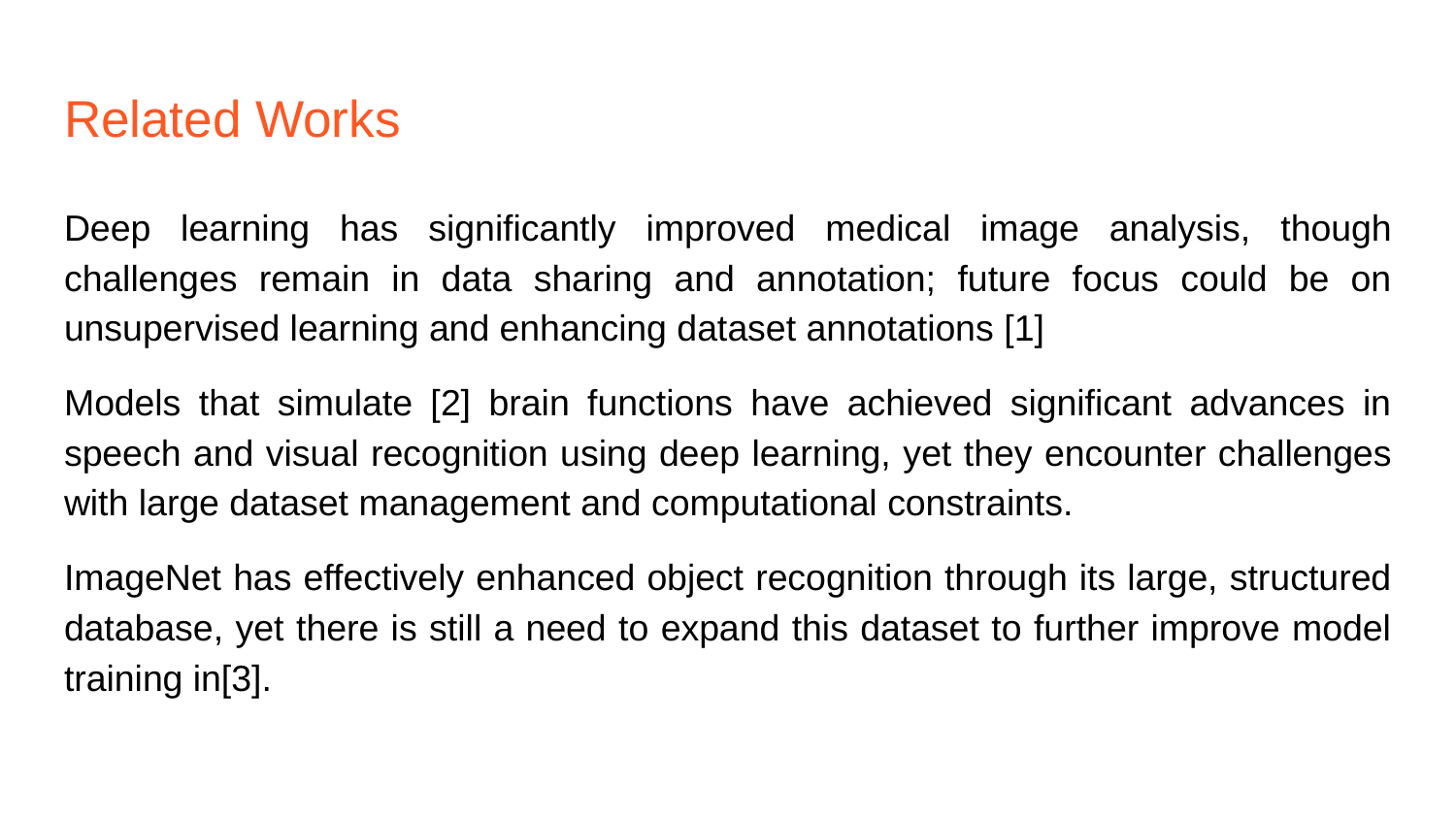

# Related Works
Deep learning has significantly improved medical image analysis, though challenges remain in data sharing and annotation; future focus could be on unsupervised learning and enhancing dataset annotations [1]
Models that simulate [2] brain functions have achieved significant advances in speech and visual recognition using deep learning, yet they encounter challenges with large dataset management and computational constraints.
ImageNet has effectively enhanced object recognition through its large, structured database, yet there is still a need to expand this dataset to further improve model training in[3].